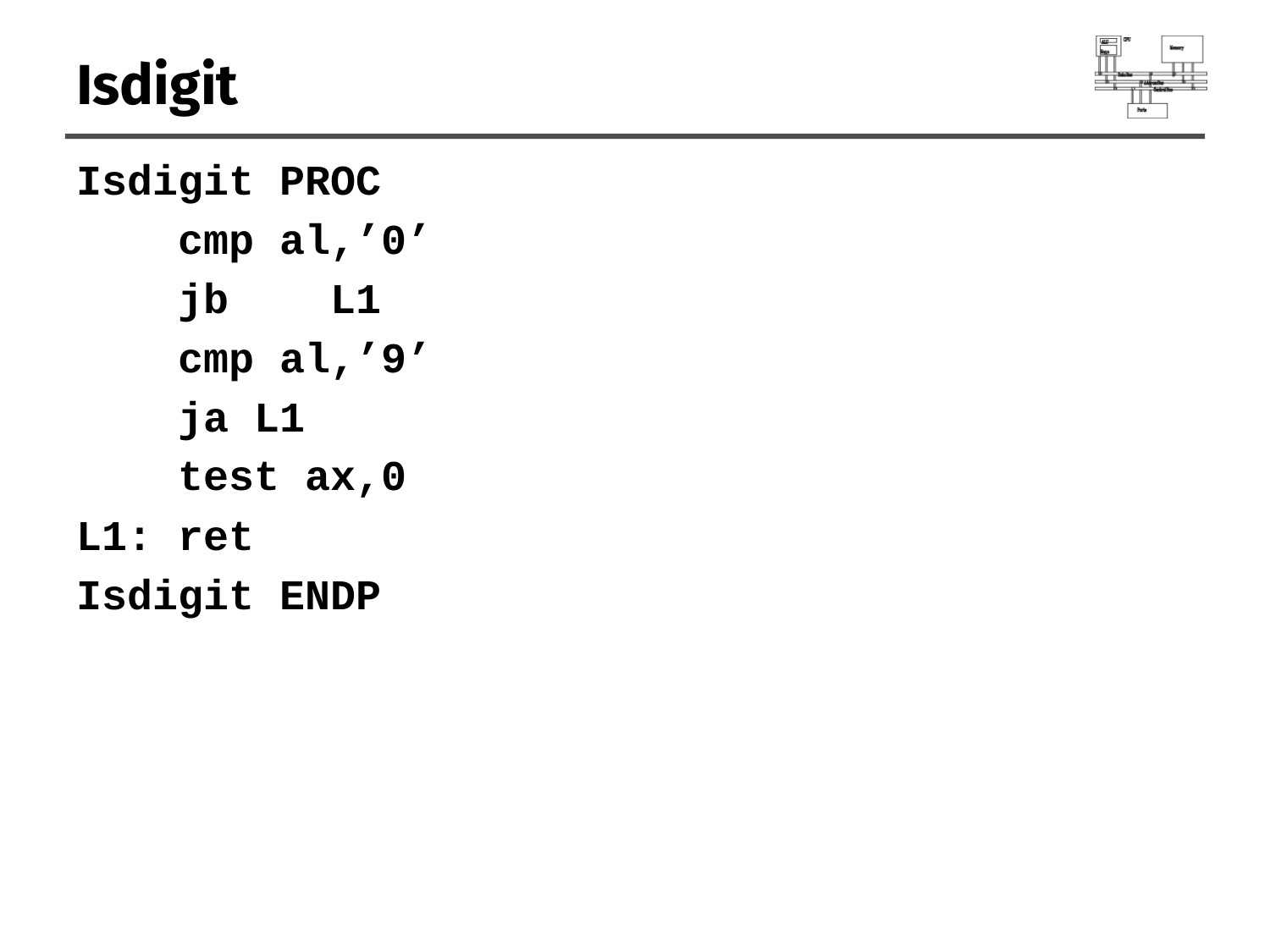

# Isdigit
Isdigit PROC
    cmp al,’0’
    jb    L1
    cmp al,’9’
    ja L1
    test ax,0
L1: ret
Isdigit ENDP